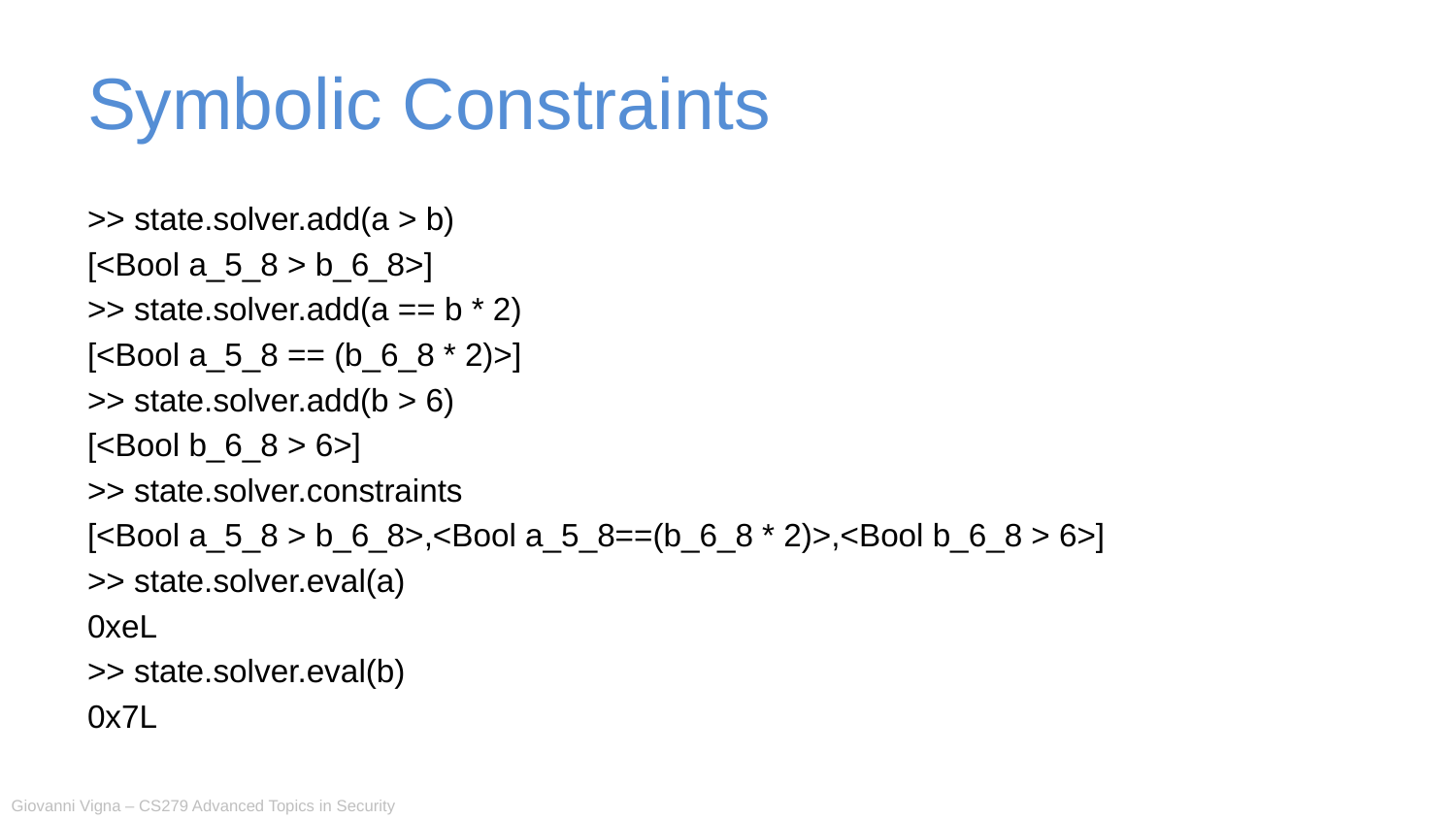

# Symbolic Constraints
>> state.solver.add(a > b)
[<Bool a_5_8 > b_6_8>]
>> state.solver.add(a == b * 2)
[<Bool a_5_8 == (b_6_8 * 2)>]
>> state.solver.add(b > 6)
[<Bool b_6_8 > 6>]
>> state.solver.constraints
[<Bool a_5_8 > b_6_8>,<Bool a_5_8==(b_6_8 * 2)>,<Bool b_6_8 > 6>]
>> state.solver.eval(a)
0xeL
>> state.solver.eval(b)
0x7L